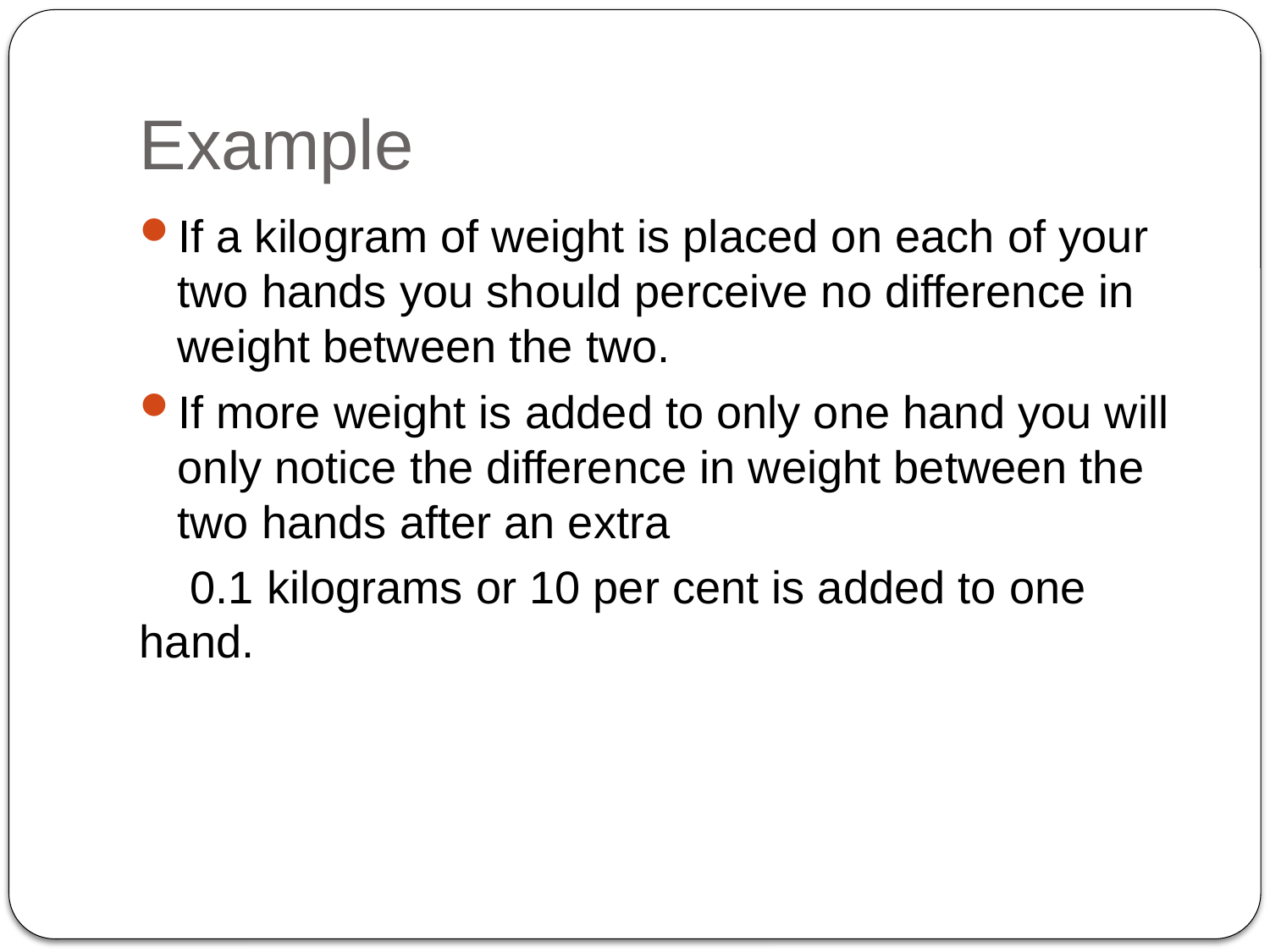

# Example
If a kilogram of weight is placed on each of your two hands you should perceive no difference in weight between the two.
If more weight is added to only one hand you will only notice the difference in weight between the two hands after an extra
    0.1 kilograms or 10 per cent is added to one hand.